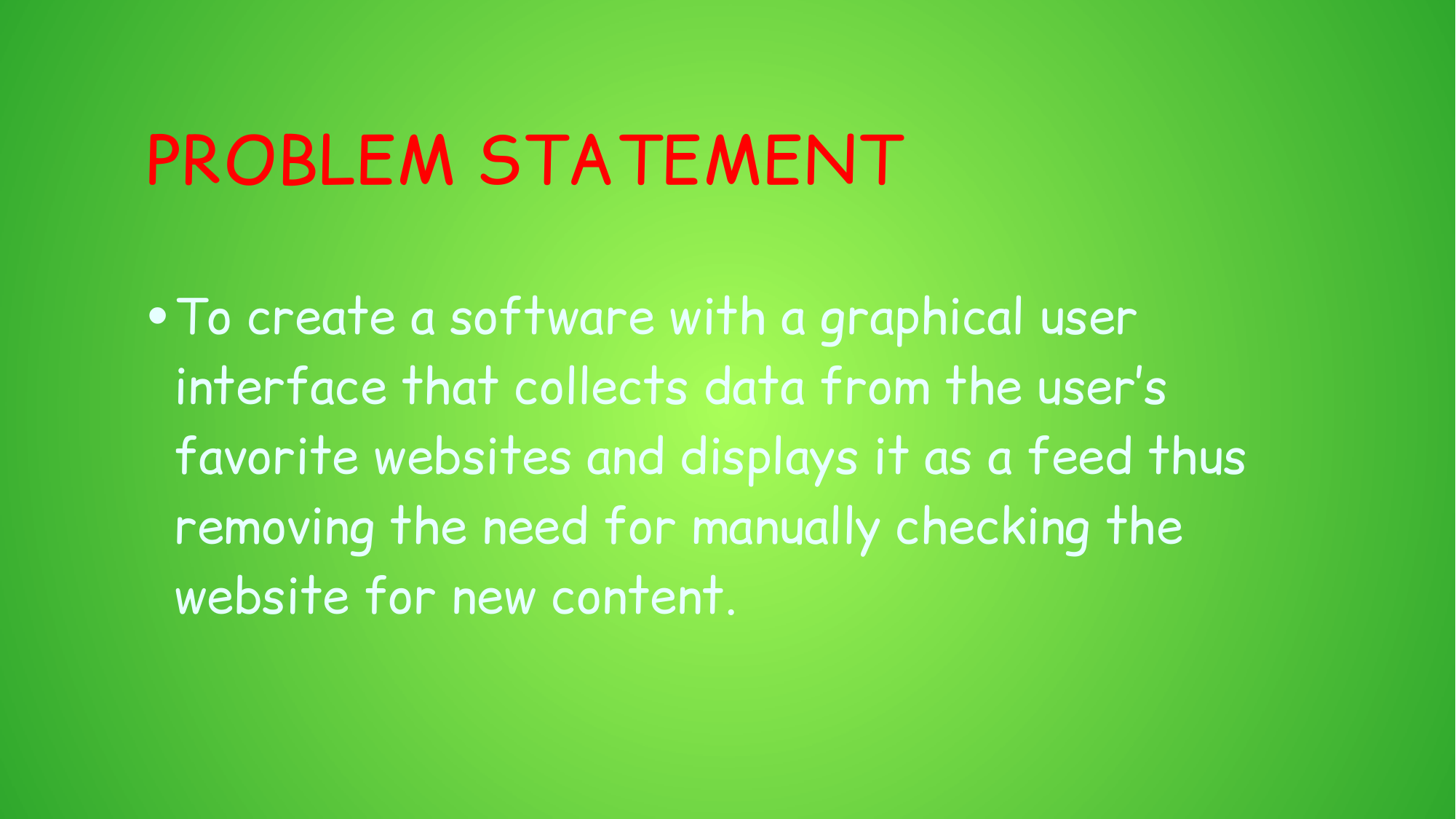

Problem Statement
To create a software with a graphical user interface that collects data from the user’s favorite websites and displays it as a feed thus removing the need for manually checking the website for new content.